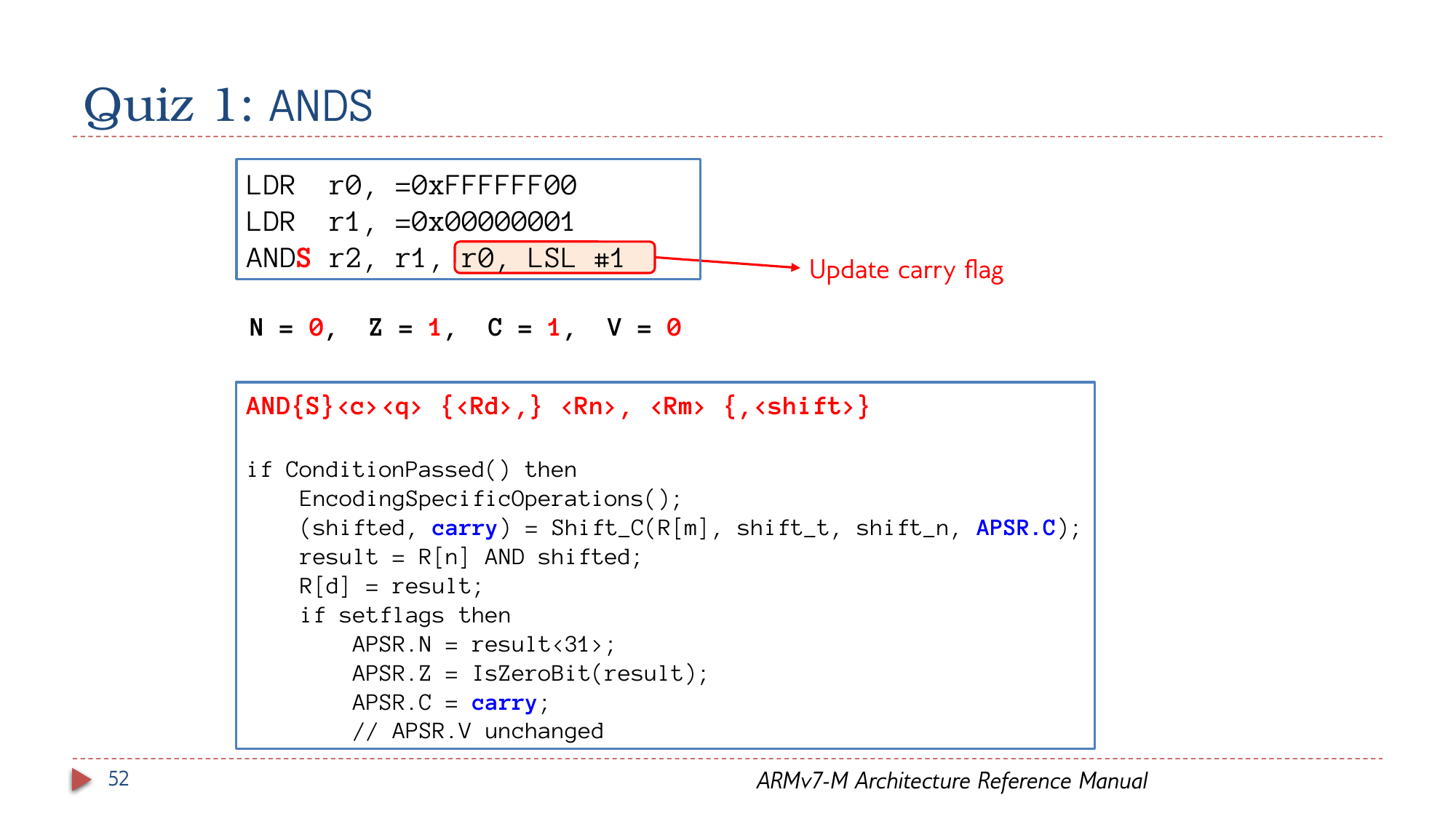

# Quiz 1: ANDS
LDR  r0, =0xFFFFFF00
LDR  r1, =0x00000001
ANDS r2, r1, r0, LSL #1

Update carry flag
N = 0,  Z = 1,  C = 1,  V = 0
AND{S}<c><q> {<Rd>,} <Rn>, <Rm> {,<shift>}

if ConditionPassed() then
    EncodingSpecificOperations();
    (shifted, carry) = Shift_C(R[m], shift_t, shift_n, APSR.C);
    result = R[n] AND shifted;
    R[d] = result;
    if setflags then
        APSR.N = result<31>;
        APSR.Z = IsZeroBit(result);
        APSR.C = carry;
        // APSR.V unchanged
52
ARMv7-M Architecture Reference Manual